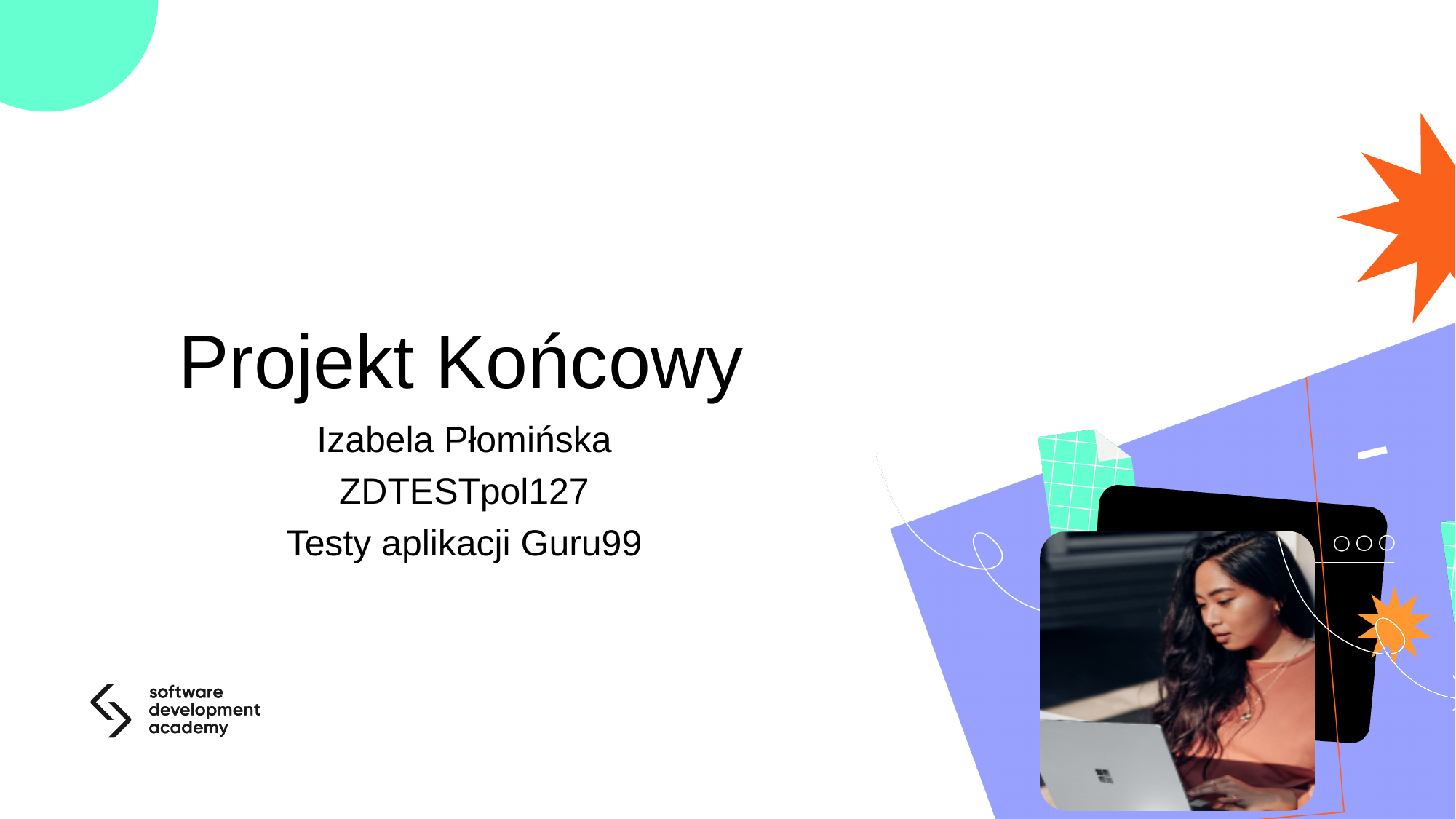

# Projekt Końcowy
Izabela Płomińska
ZDTESTpol127
Testy aplikacji Guru99